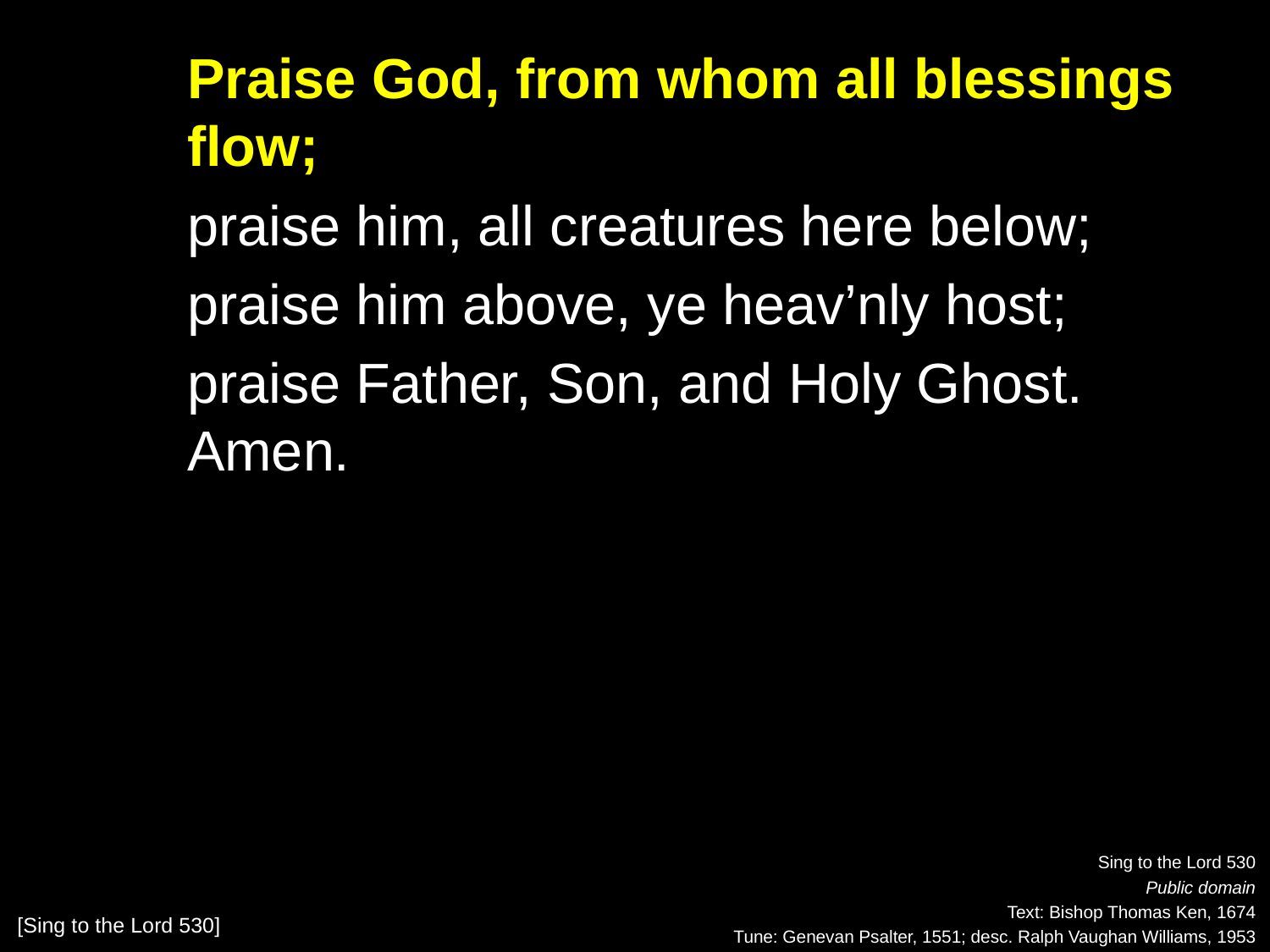

Praise God, from whom all blessings flow;
	praise him, all creatures here below;
	praise him above, ye heav’nly host;
	praise Father, Son, and Holy Ghost. Amen.
Sing to the Lord 530
Public domain
Text: Bishop Thomas Ken, 1674
Tune: Genevan Psalter, 1551; desc. Ralph Vaughan Williams, 1953

[Sing to the Lord 530]